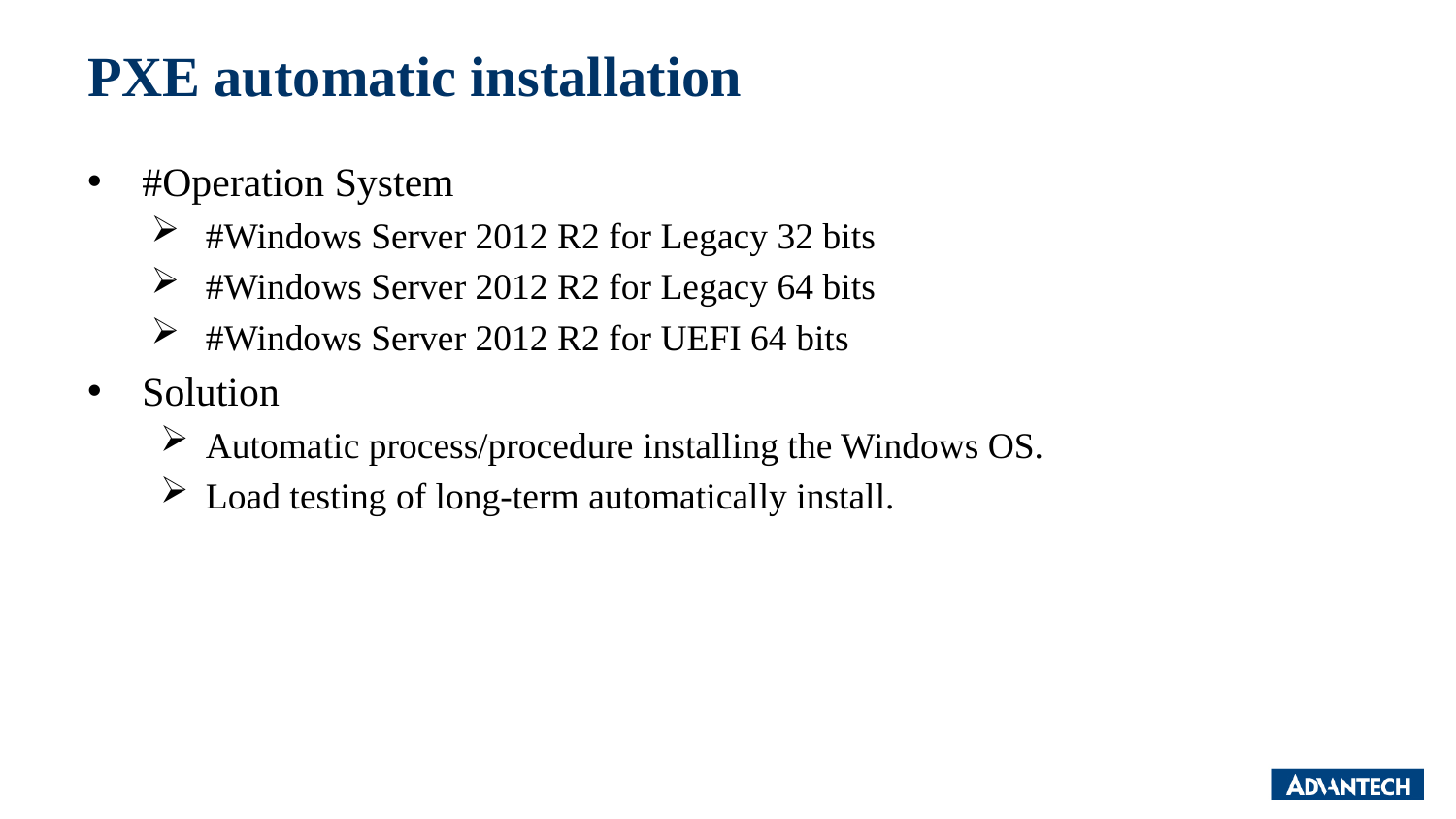

# PXE automatic installation
#Operation System
#Windows Server 2012 R2 for Legacy 32 bits
#Windows Server 2012 R2 for Legacy 64 bits
#Windows Server 2012 R2 for UEFI 64 bits
Solution
Automatic process/procedure installing the Windows OS.
Load testing of long-term automatically install.